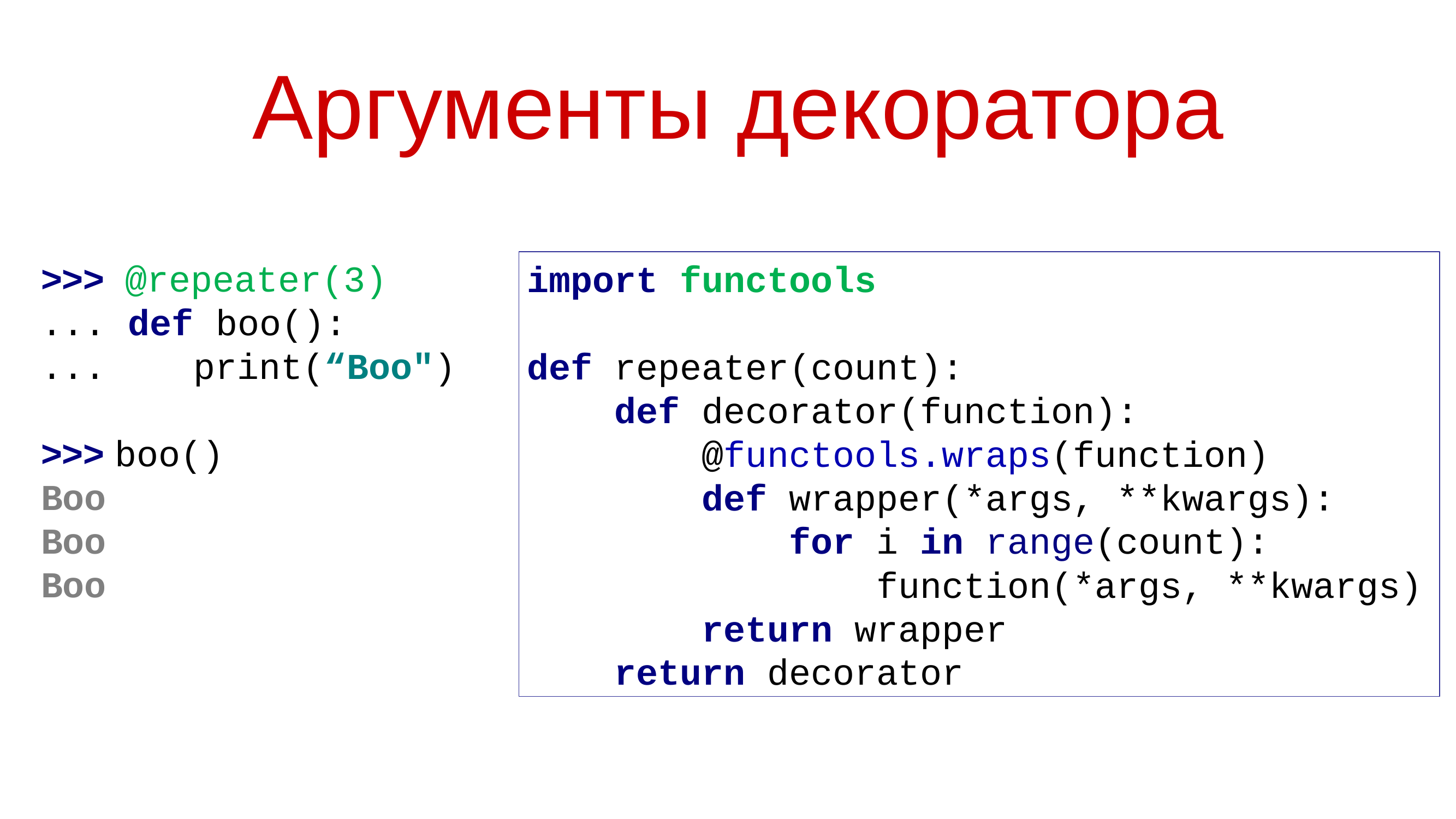

# Аргументы декоратора
>>>  @repeater(3)
... def boo():
...    print(“Boo")
>>> boo()
Boo
Boo
Boo
import functools

def repeater(count):
    def decorator(function):
        @functools.wraps(function)
        def wrapper(*args, **kwargs):
            for i in range(count):
                function(*args, **kwargs)
        return wrapper
    return decorator